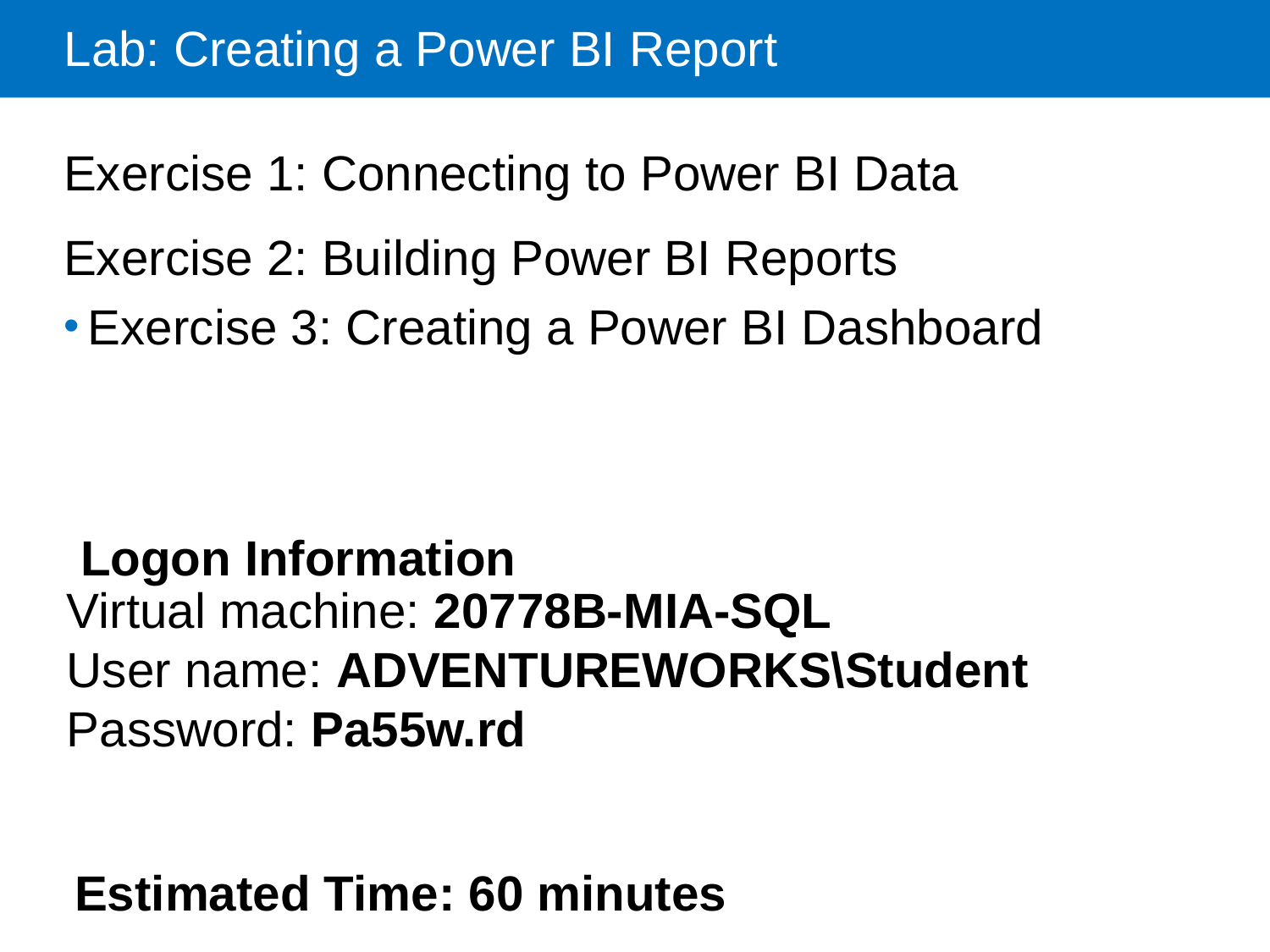

# Lab: Creating a Power BI Report
Exercise 1: Connecting to Power BI Data
Exercise 2: Building Power BI Reports
Exercise 3: Creating a Power BI Dashboard
Logon Information

Virtual machine: 20778B-MIA-SQL
User name: ADVENTUREWORKS\Student
Password: Pa55w.rd
Estimated Time: 60 minutes